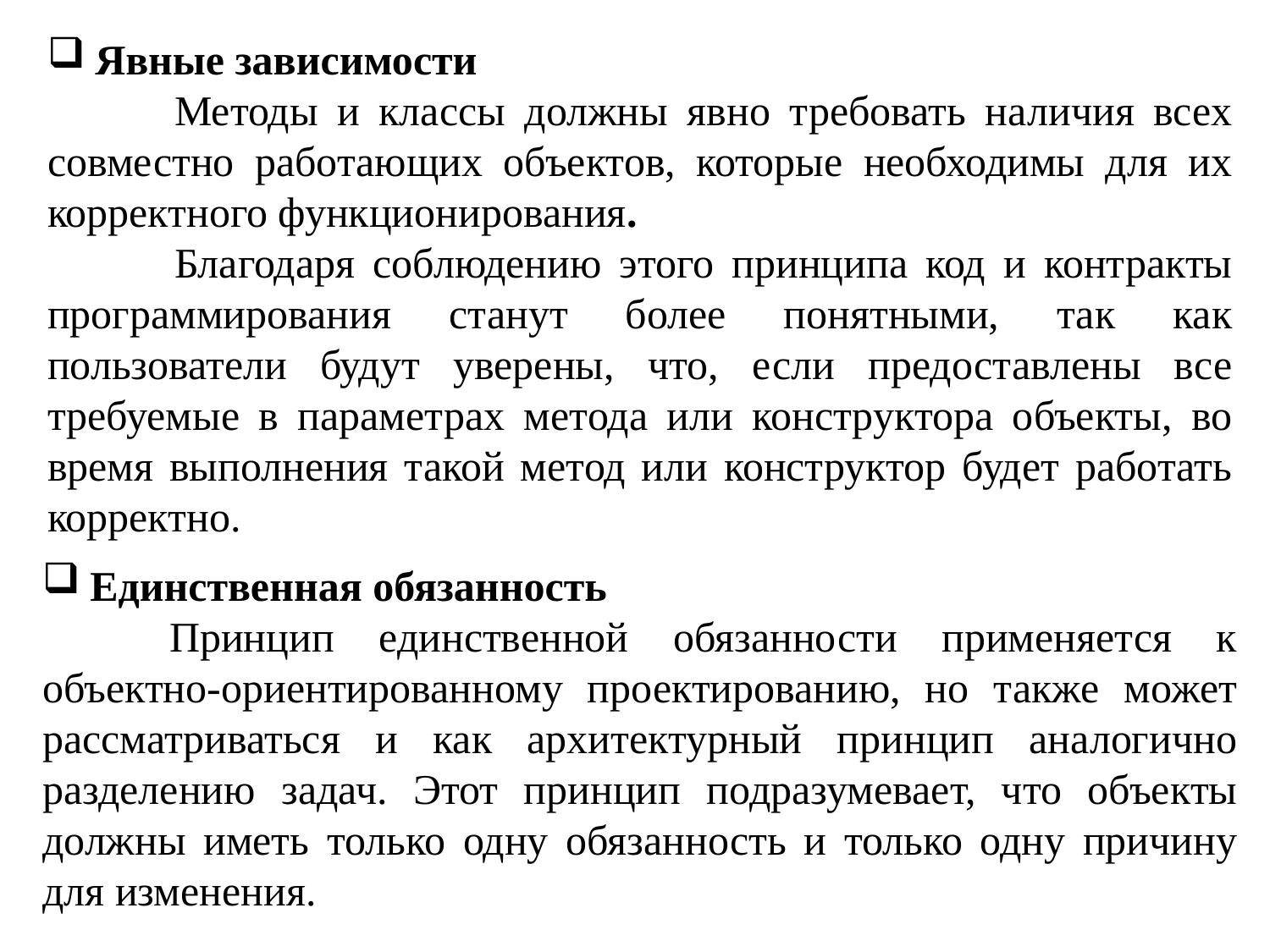

Явные зависимости
	Методы и классы должны явно требовать наличия всех совместно работающих объектов, которые необходимы для их корректного функционирования.
	Благодаря соблюдению этого принципа код и контракты программирования станут более понятными, так как пользователи будут уверены, что, если предоставлены все требуемые в параметрах метода или конструктора объекты, во время выполнения такой метод или конструктор будет работать корректно.
Единственная обязанность
	Принцип единственной обязанности применяется к объектно-ориентированному проектированию, но также может рассматриваться и как архитектурный принцип аналогично разделению задач. Этот принцип подразумевает, что объекты должны иметь только одну обязанность и только одну причину для изменения.